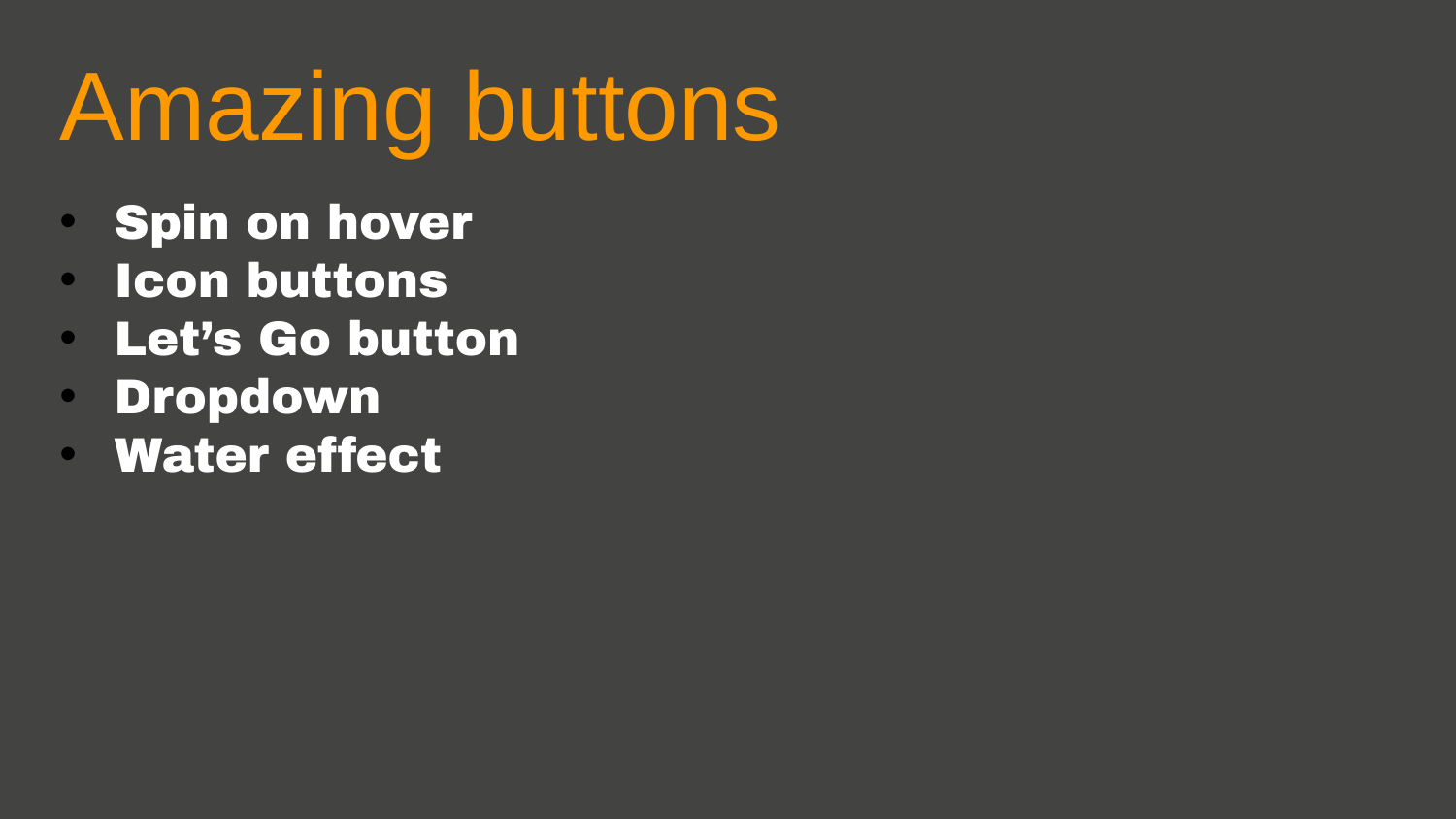

Amazing buttons
Spin on hover
Icon buttons
Let’s Go button
Dropdown
Water effect